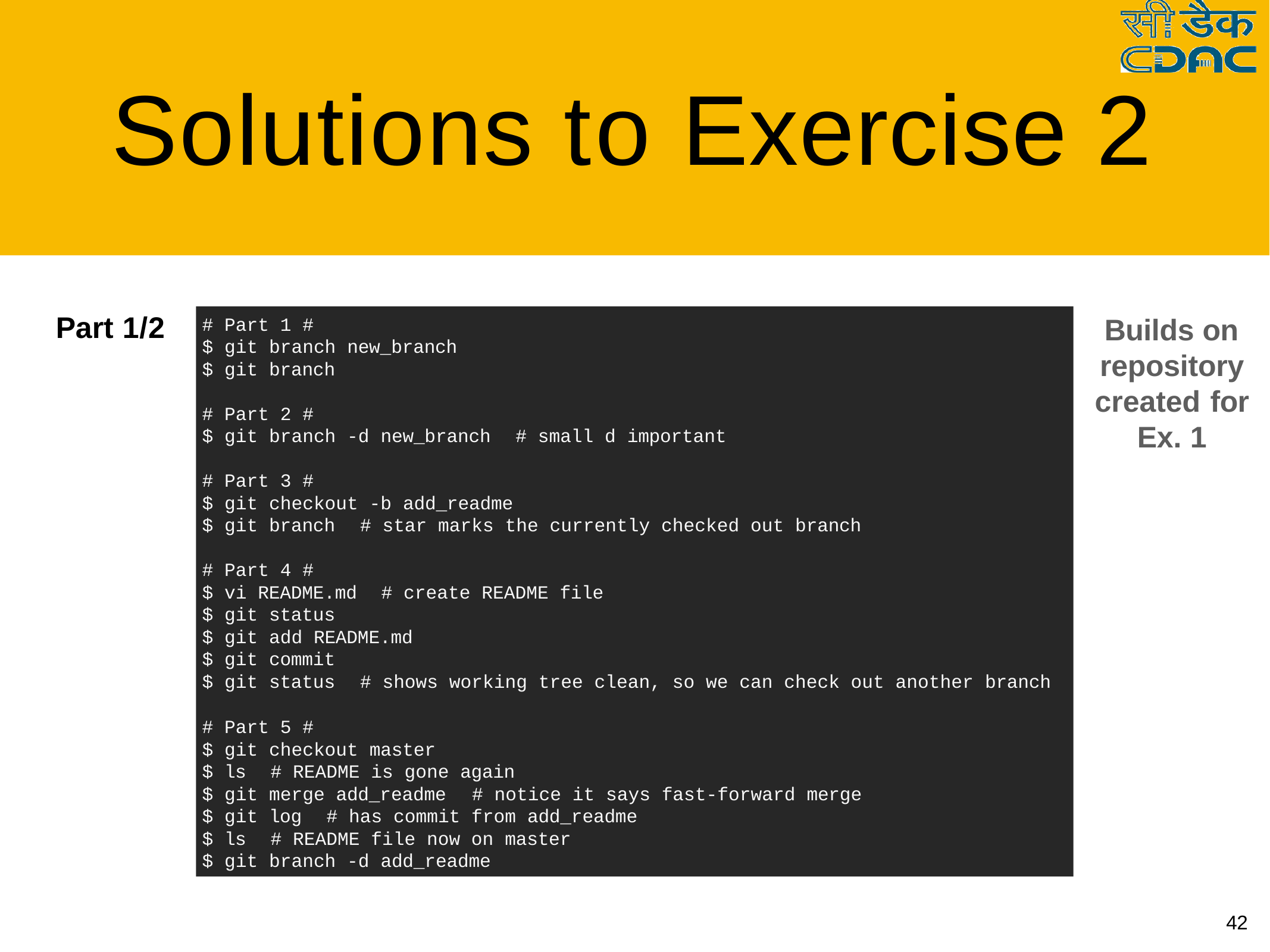

# Solutions to Exercise 2

Part 1/2
Builds on repository created for Ex. 1
# Part 1 #
$ git branch new_branch
$ git branch
# Part 2 #
$ git branch -d new_branch
# small d important
# Part 3 #
$ git checkout -b add_readme
$ git branch	# star marks the currently checked out branch
# Part 4 #
$ vi README.md
$ git status
# create README file
$ git add README.md
$ git commit
$ git status	# shows working tree clean, so we can check out another branch

# Part 5 #
$ git checkout master
$ ls	# README is gone again
$ git merge add_readme	# notice it says fast-forward merge
$ git log	# has commit from add_readme
$ ls	# README file now on master
$ git branch -d add_readme
42